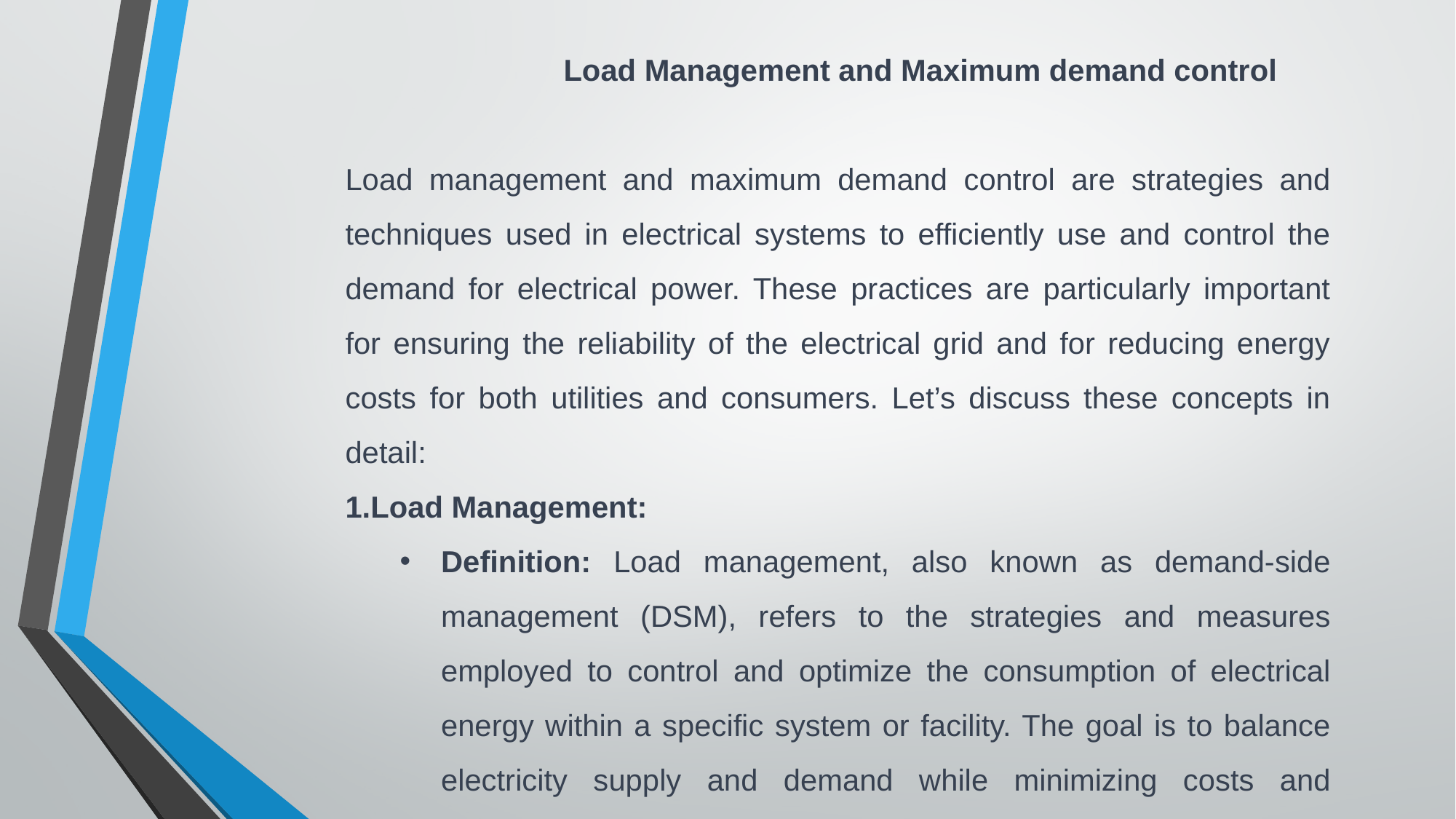

Load Management and Maximum demand control

Load management and maximum demand control are strategies and techniques used in electrical systems to efficiently use and control the demand for electrical power. These practices are particularly important for ensuring the reliability of the electrical grid and for reducing energy costs for both utilities and consumers. Let’s discuss these concepts in detail:
Load Management:
Definition: Load management, also known as demand-side management (DSM), refers to the strategies and measures employed to control and optimize the consumption of electrical energy within a specific system or facility. The goal is to balance electricity supply and demand while minimizing costs and maintaining a stable grid.